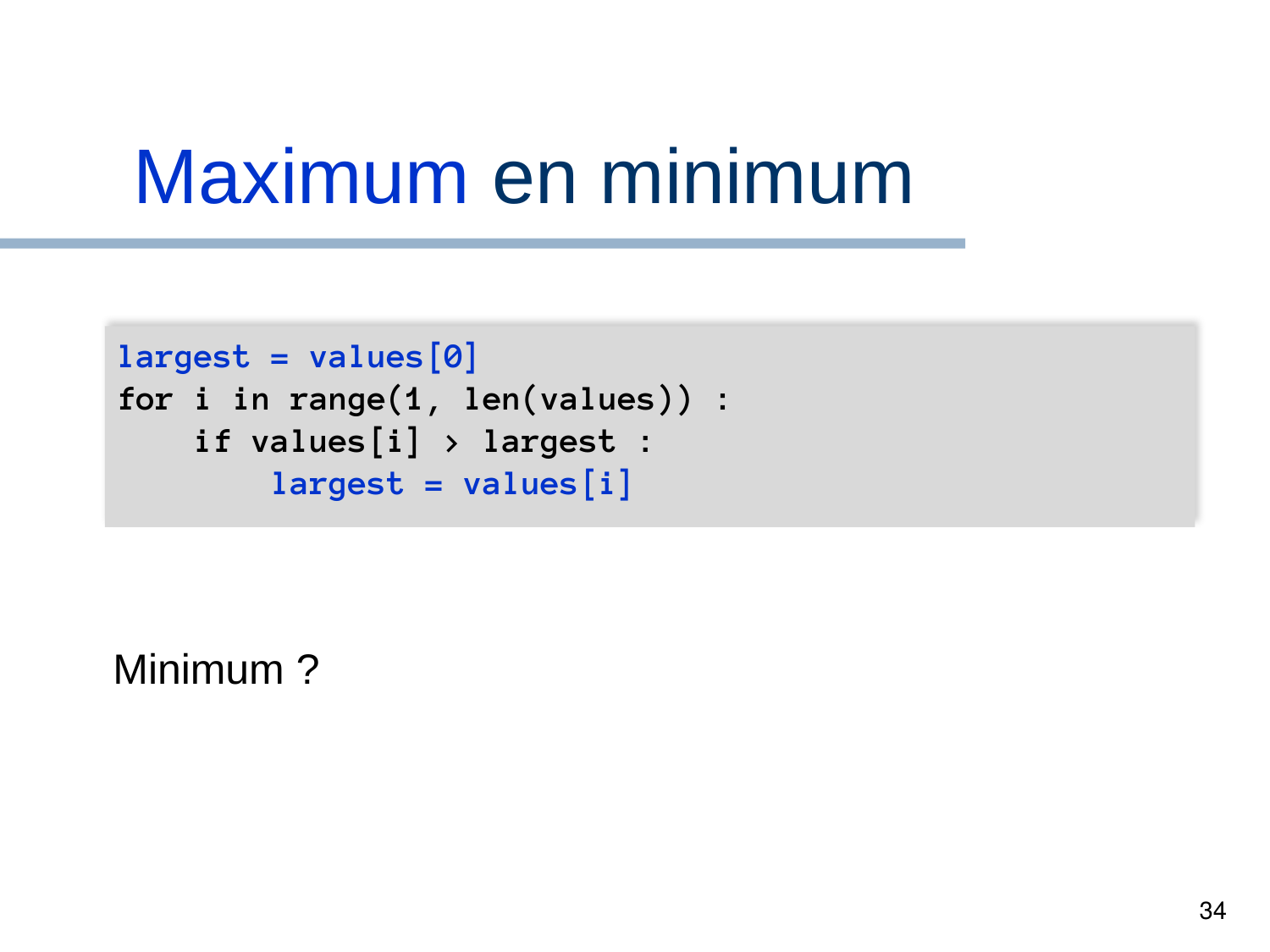

# Maximum en minimum
largest = values[0]
for i in range(1, len(values)) :
    if values[i] > largest :
        largest = values[i]
Minimum ?
34